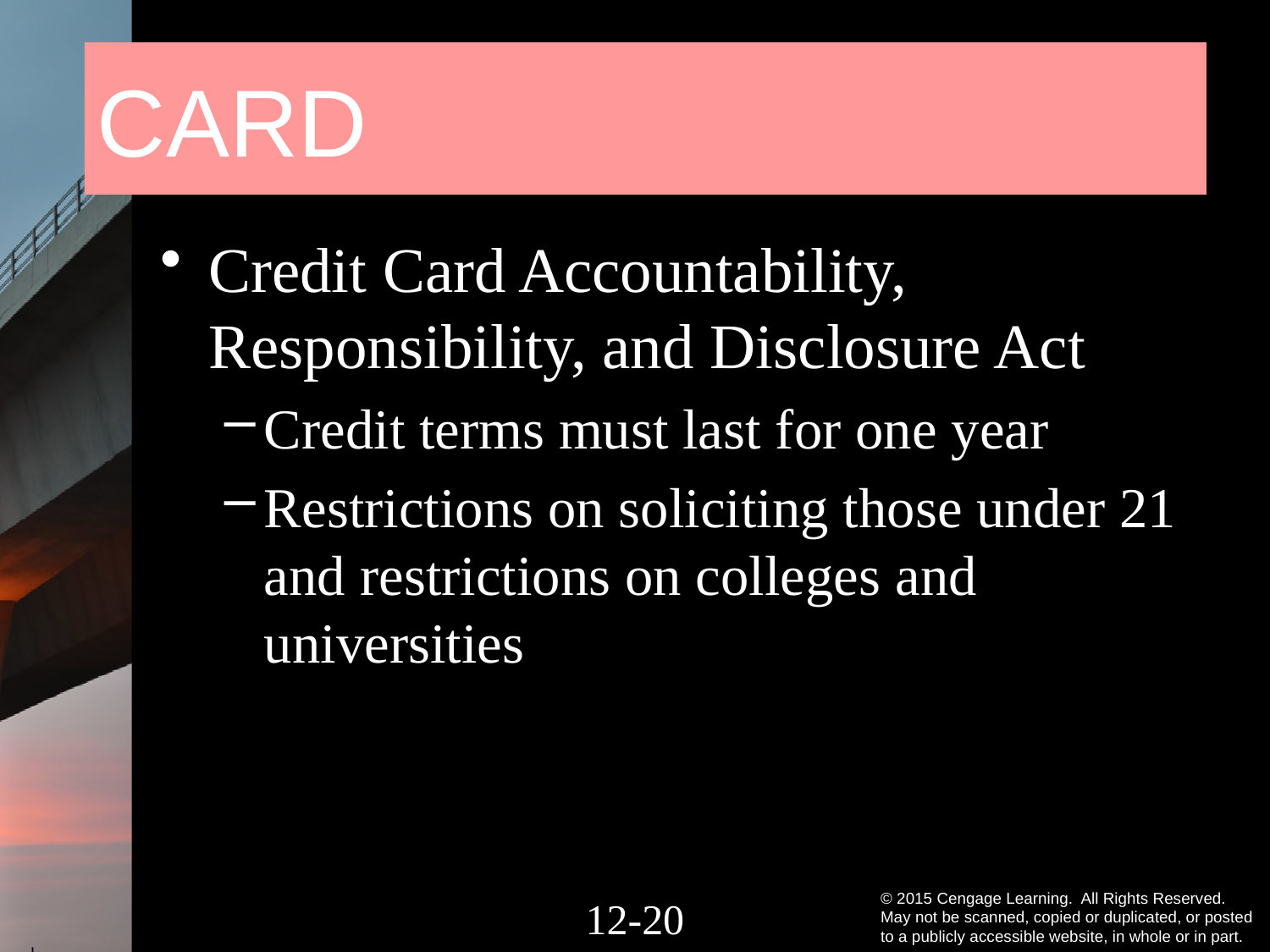

# CARD
Credit Card Accountability, Responsibility, and Disclosure Act
Credit terms must last for one year
Restrictions on soliciting those under 21 and restrictions on colleges and universities
12-20